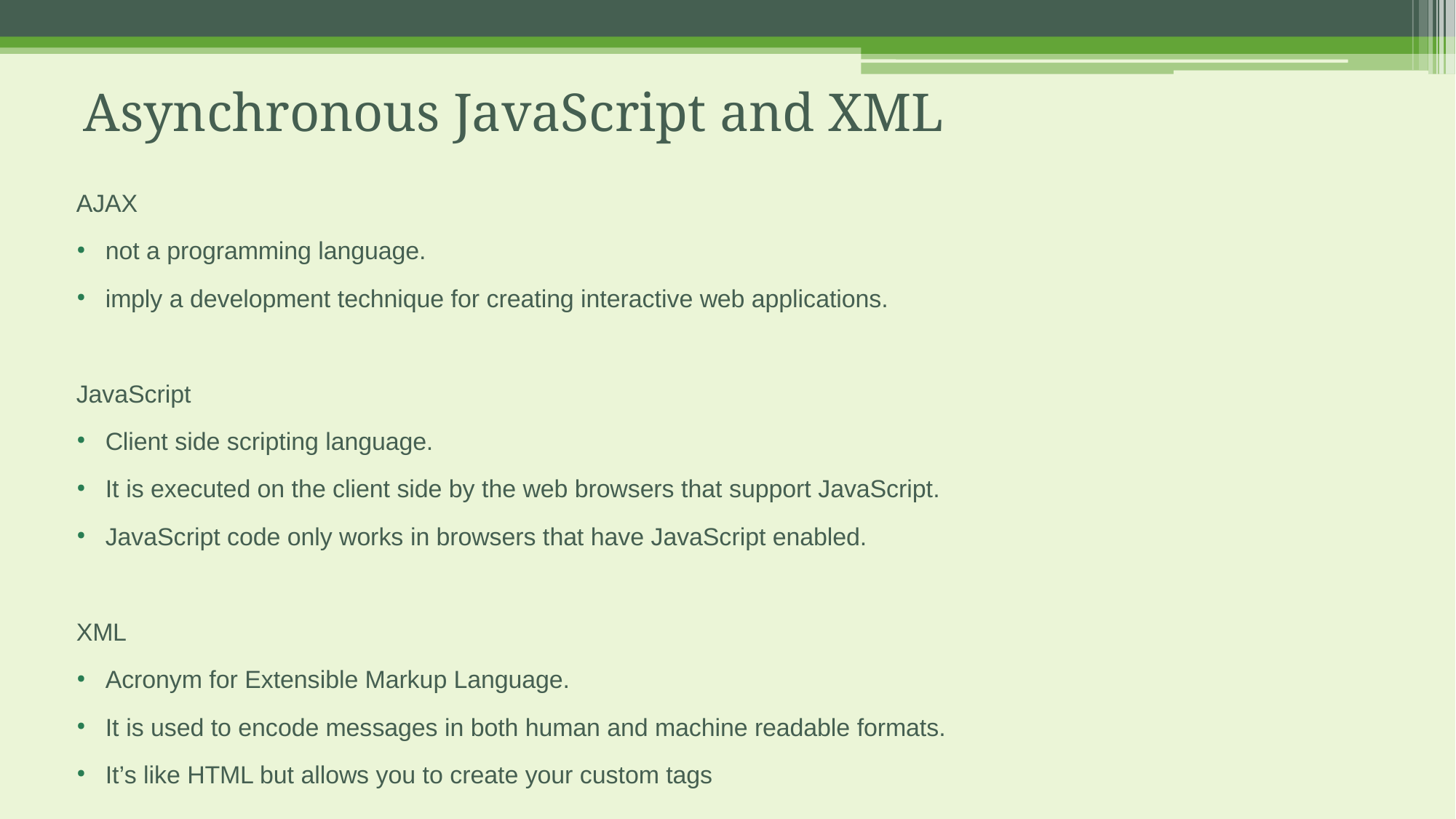

# Asynchronous JavaScript and XML
AJAX
not a programming language.
imply a development technique for creating interactive web applications.

JavaScript
Client side scripting language.
It is executed on the client side by the web browsers that support JavaScript.
JavaScript code only works in browsers that have JavaScript enabled.

XML
Acronym for Extensible Markup Language.
It is used to encode messages in both human and machine readable formats.
It’s like HTML but allows you to create your custom tags